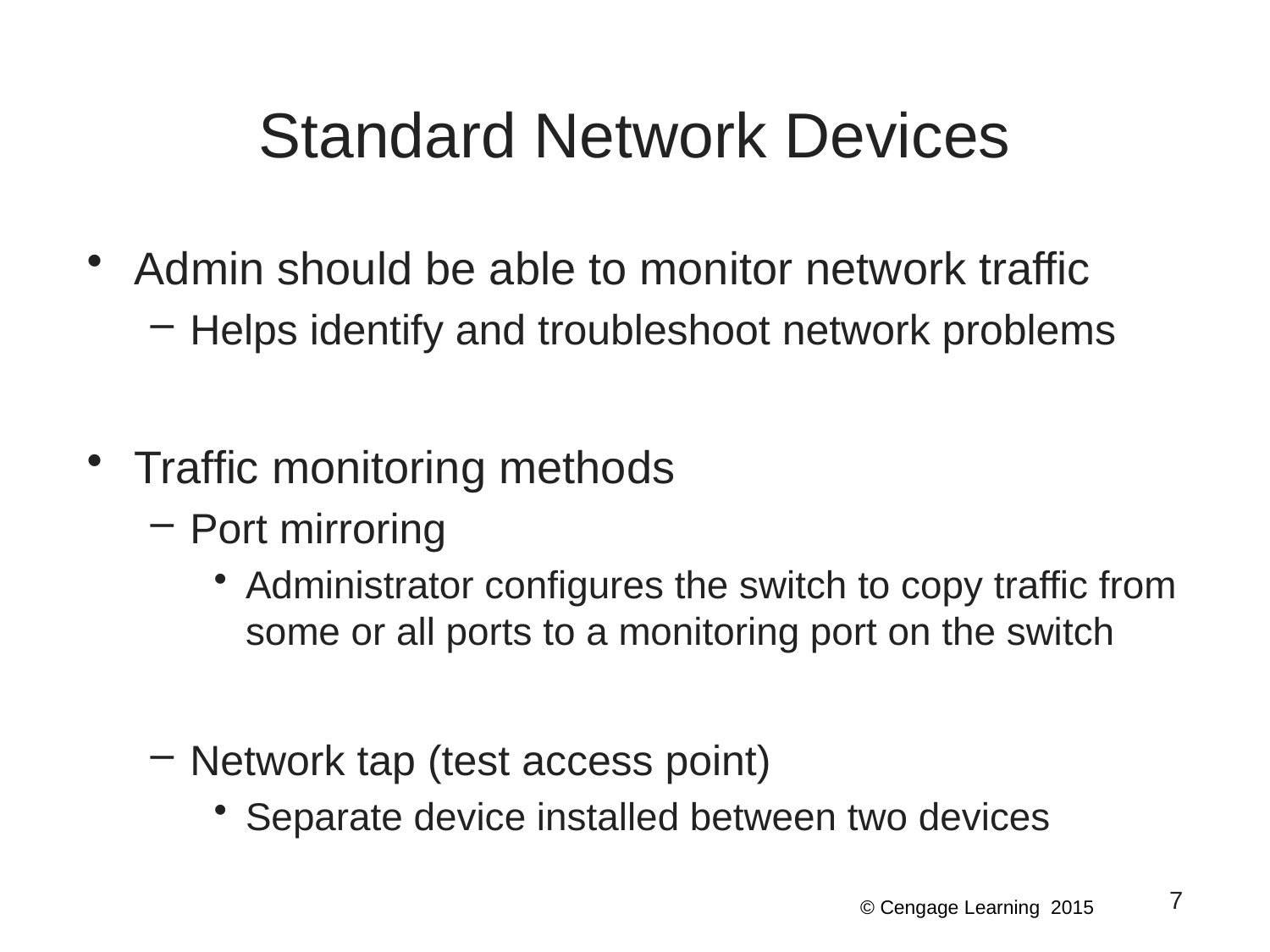

# Standard Network Devices
Admin should be able to monitor network traffic
Helps identify and troubleshoot network problems

Traffic monitoring methods
Port mirroring
Administrator configures the switch to copy traffic from some or all ports to a monitoring port on the switch

Network tap (test access point)
Separate device installed between two devices

7